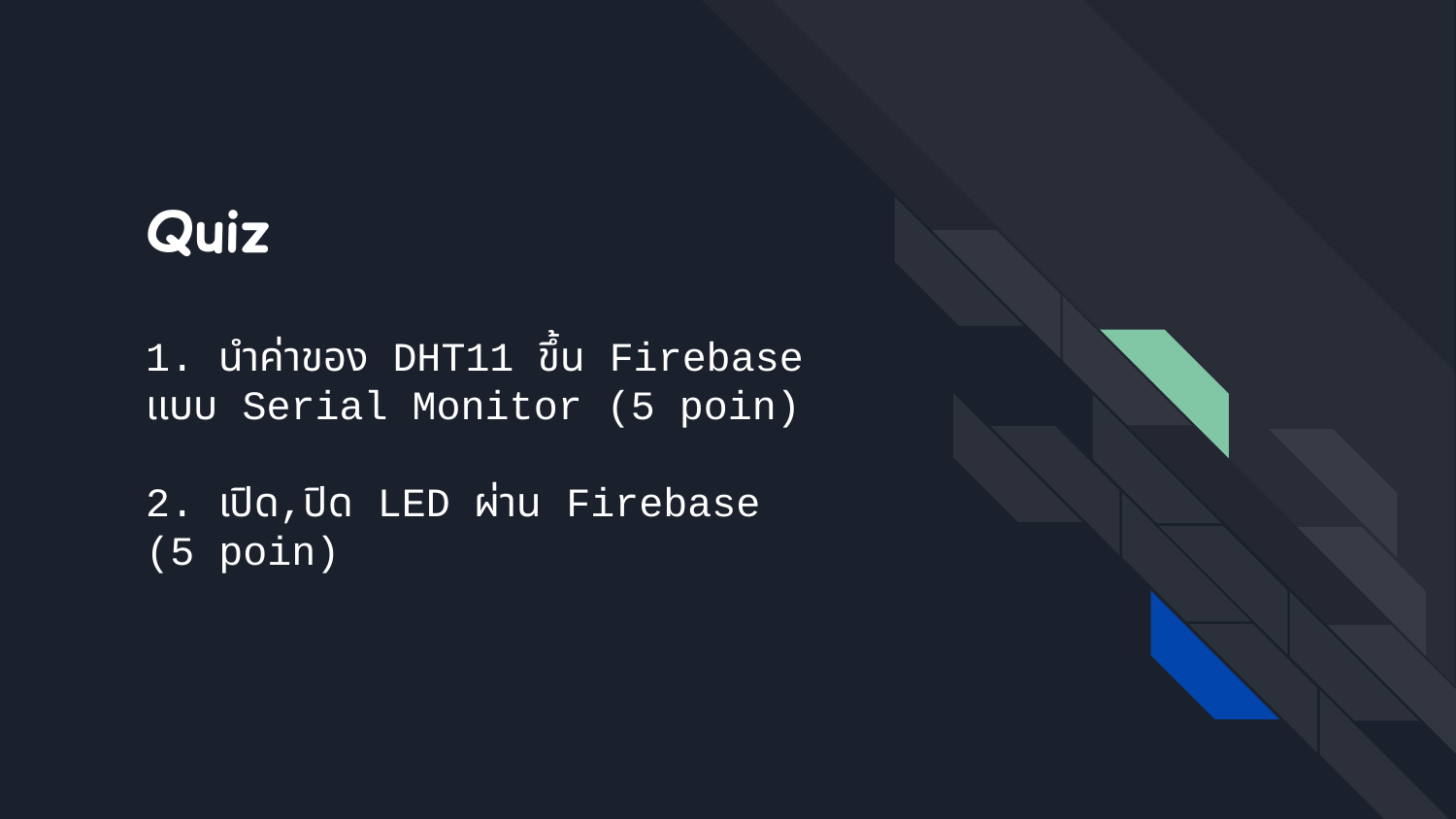

# Quiz

1. นำค่าของ DHT11 ขึ้น Firebase เเบบ Serial Monitor (5 poin)

2. เปิด,ปิด LED ผ่าน Firebase
(5 poin)